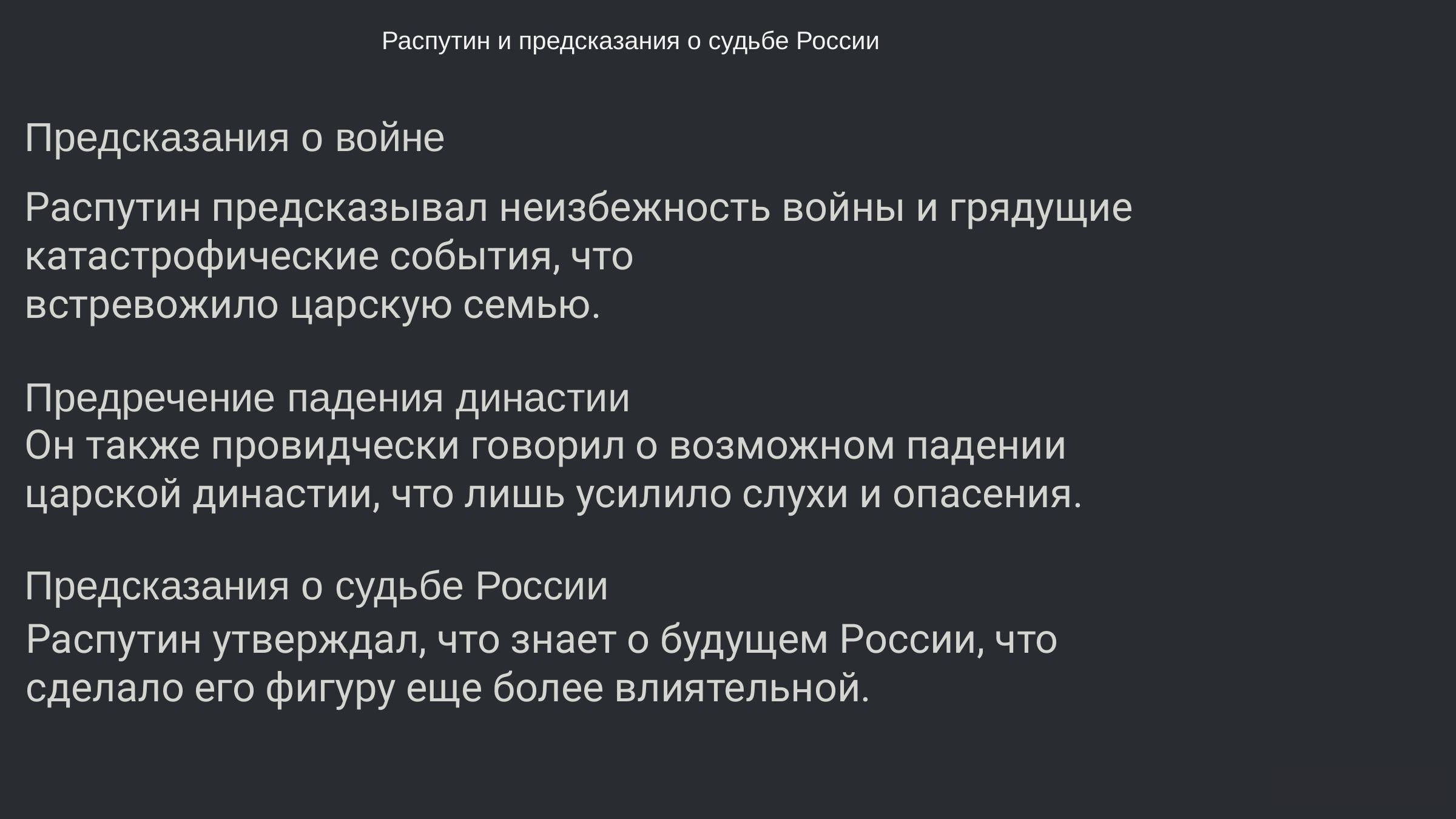

Распутин и предсказания о судьбе России

Предсказания о войне
Распутин предсказывал неизбежность войны и грядущие
катастрофические события, что
встревожило царскую семью.

Предречение падения династии
Он также провидчески говорил о возможном падении
царской династии, что лишь усилило слухи и опасения.

Предсказания о судьбе России
Распутин утверждал, что знает о будущем России, что
сделало его фигуру еще более влиятельной.